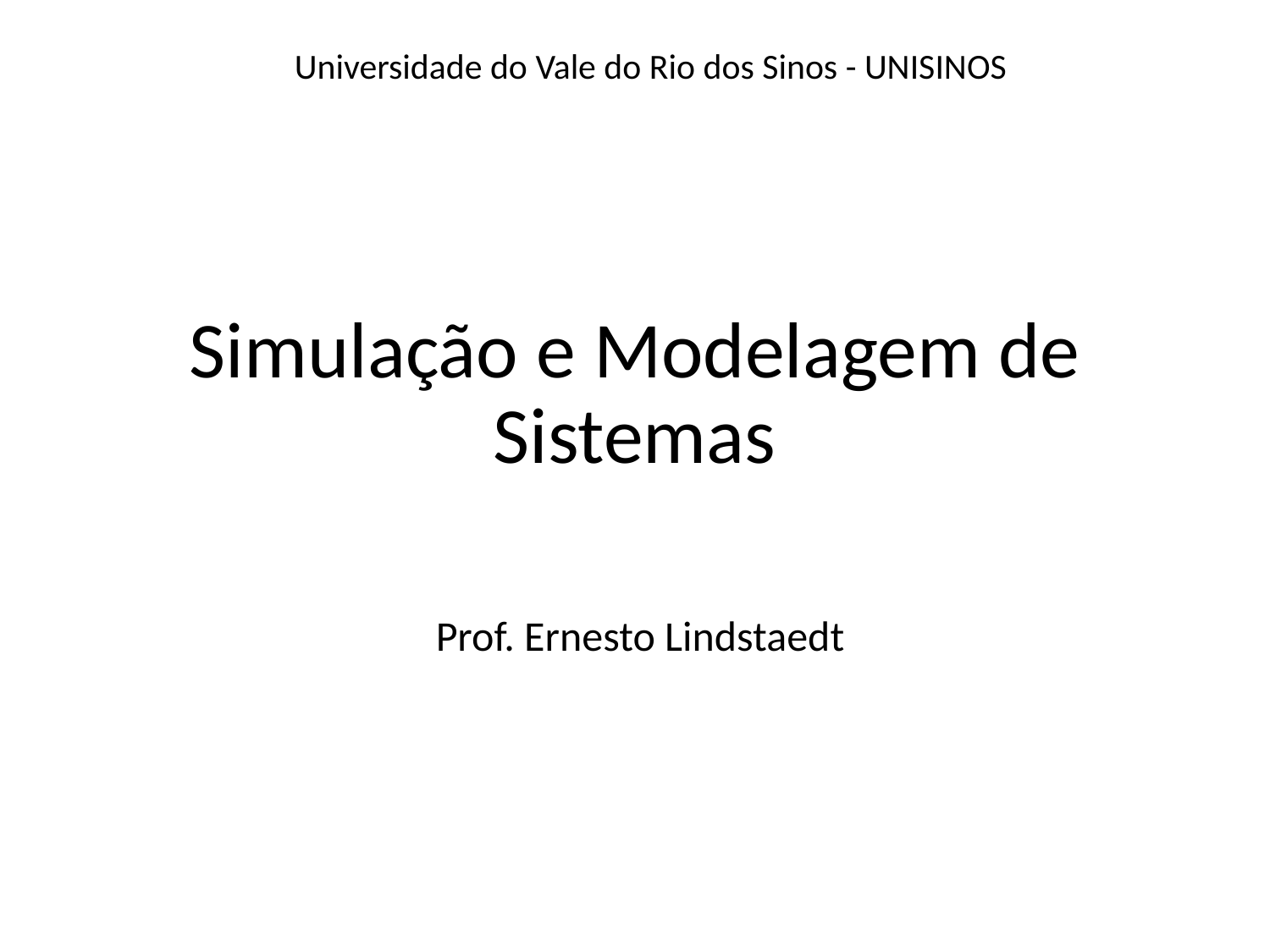

Universidade do Vale do Rio dos Sinos - UNISINOS
# Simulação e Modelagem de Sistemas
Prof. Ernesto Lindstaedt